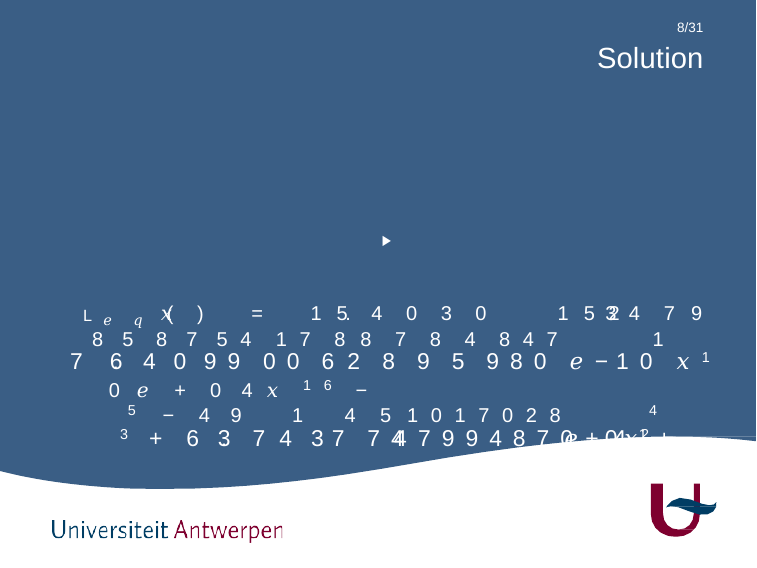

8/31
# Solution
▶  7L8𝑒.65𝑞48(𝑥07)9594=0107168.52848709835409884071𝑒5−2314017𝑥91035𝑒+−+640.3947𝑥4113674−754417091974082780𝑒 + 04𝑥124   +
13.85139326492692224957232543807𝑒 − 09𝑥191+−14.5.12806697946687400683322592328𝑒𝑒++0044𝑥𝑥810++
413..597032751761852307191302636648281963098504287𝑒 − 11𝑥75     −−+ 23..2157010793585932293748744736707436140818𝑒𝑒 ++ 02𝑥𝑥64 +
3909845389𝑒  − 15𝑥3+ 1.000000000000000𝑒 + 00	2 −